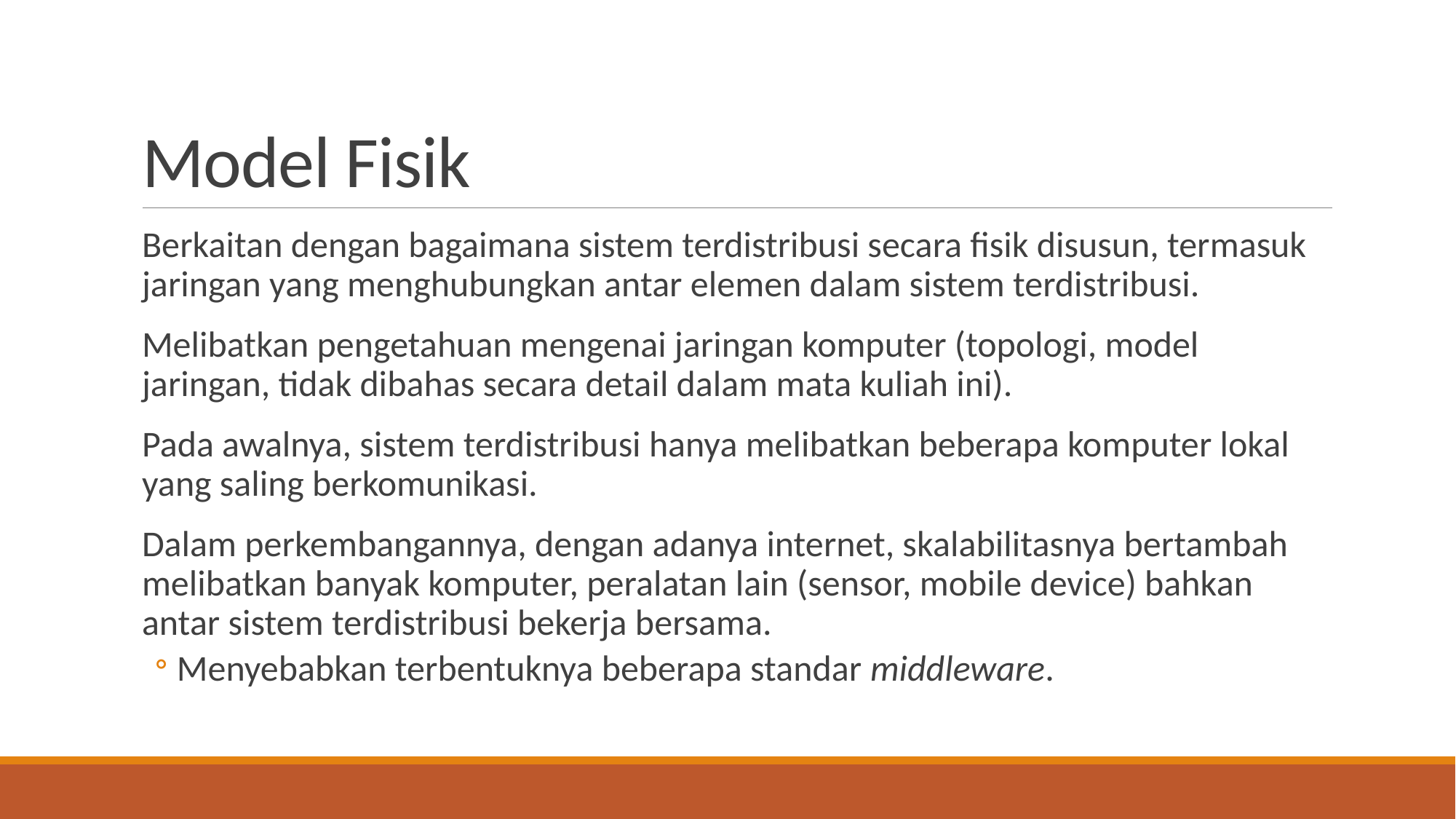

# Model Fisik
Berkaitan dengan bagaimana sistem terdistribusi secara fisik disusun, termasuk jaringan yang menghubungkan antar elemen dalam sistem terdistribusi.
Melibatkan pengetahuan mengenai jaringan komputer (topologi, model jaringan, tidak dibahas secara detail dalam mata kuliah ini).
Pada awalnya, sistem terdistribusi hanya melibatkan beberapa komputer lokal yang saling berkomunikasi.
Dalam perkembangannya, dengan adanya internet, skalabilitasnya bertambah melibatkan banyak komputer, peralatan lain (sensor, mobile device) bahkan antar sistem terdistribusi bekerja bersama.
Menyebabkan terbentuknya beberapa standar middleware.